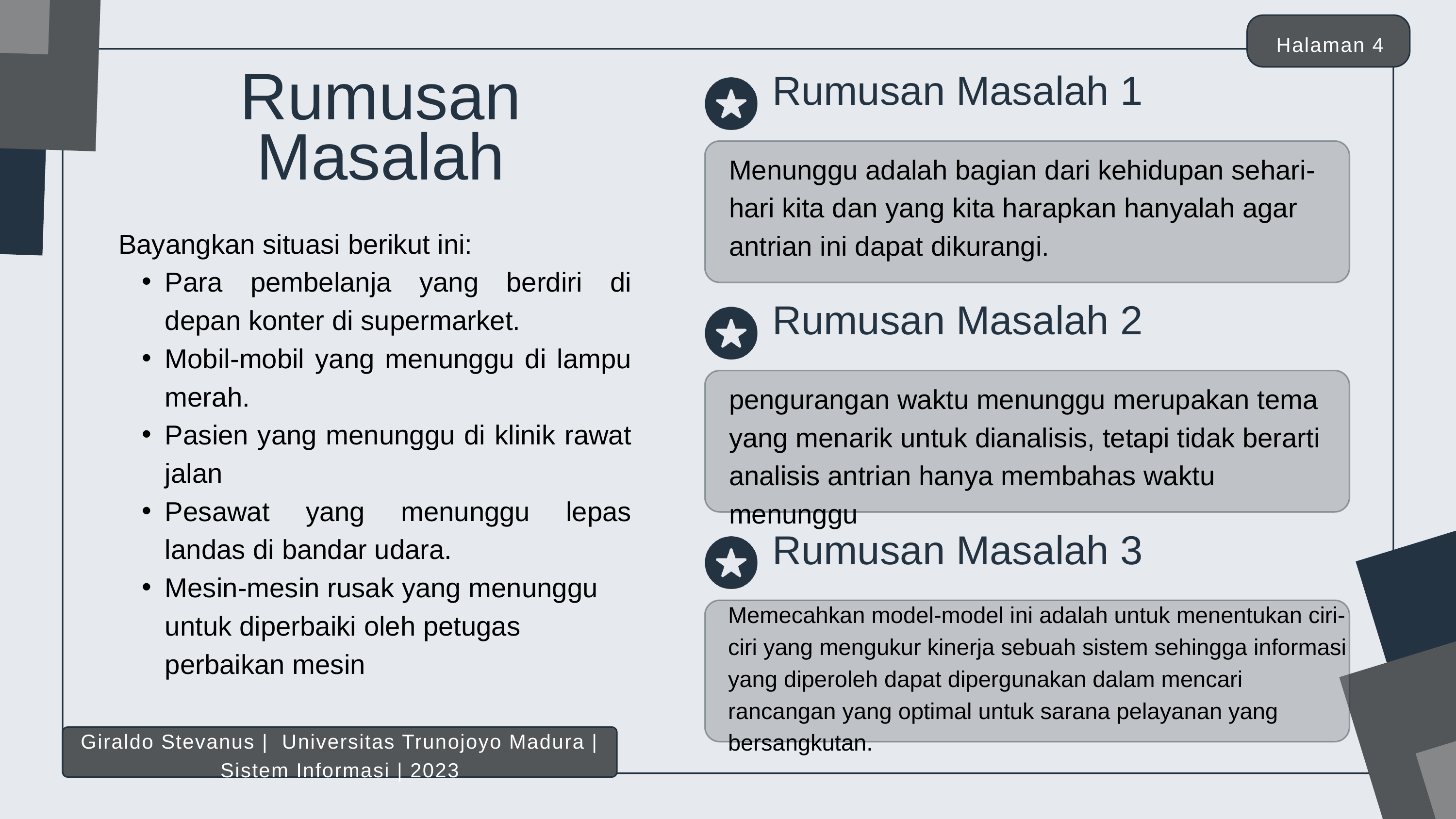

Halaman 4

Rumusan Masalah

Rumusan Masalah 1

Menunggu adalah bagian dari kehidupan sehari-hari kita dan yang kita harapkan hanyalah agar antrian ini dapat dikurangi.

Bayangkan situasi berikut ini:
Para pembelanja yang berdiri di depan konter di supermarket.
Mobil-mobil yang menunggu di lampu merah.
Pasien yang menunggu di klinik rawat jalan
Pesawat yang menunggu lepas landas di bandar udara.
Mesin-mesin rusak yang menunggu untuk diperbaiki oleh petugas perbaikan mesin

Rumusan Masalah 2

pengurangan waktu menunggu merupakan tema yang menarik untuk dianalisis, tetapi tidak berarti analisis antrian hanya membahas waktu menunggu

Rumusan Masalah 3

Memecahkan model-model ini adalah untuk menentukan ciri-ciri yang mengukur kinerja sebuah sistem sehingga informasi yang diperoleh dapat dipergunakan dalam mencari rancangan yang optimal untuk sarana pelayanan yang bersangkutan.

Giraldo Stevanus |  Universitas Trunojoyo Madura | Sistem Informasi | 2023